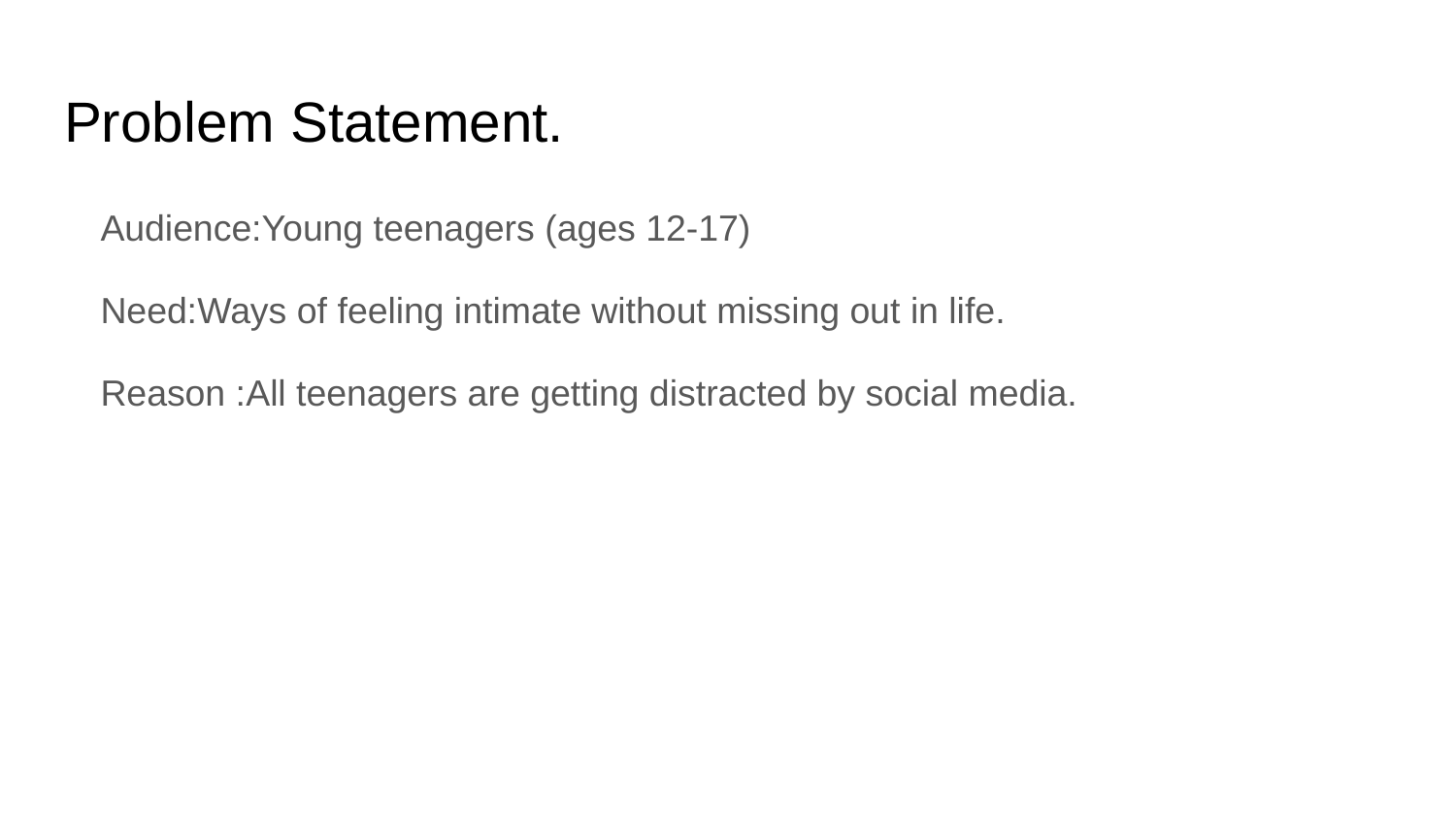

# Problem Statement.

Audience:Young teenagers (ages 12-17)
Need:Ways of feeling intimate without missing out in life.
Reason :All teenagers are getting distracted by social media.